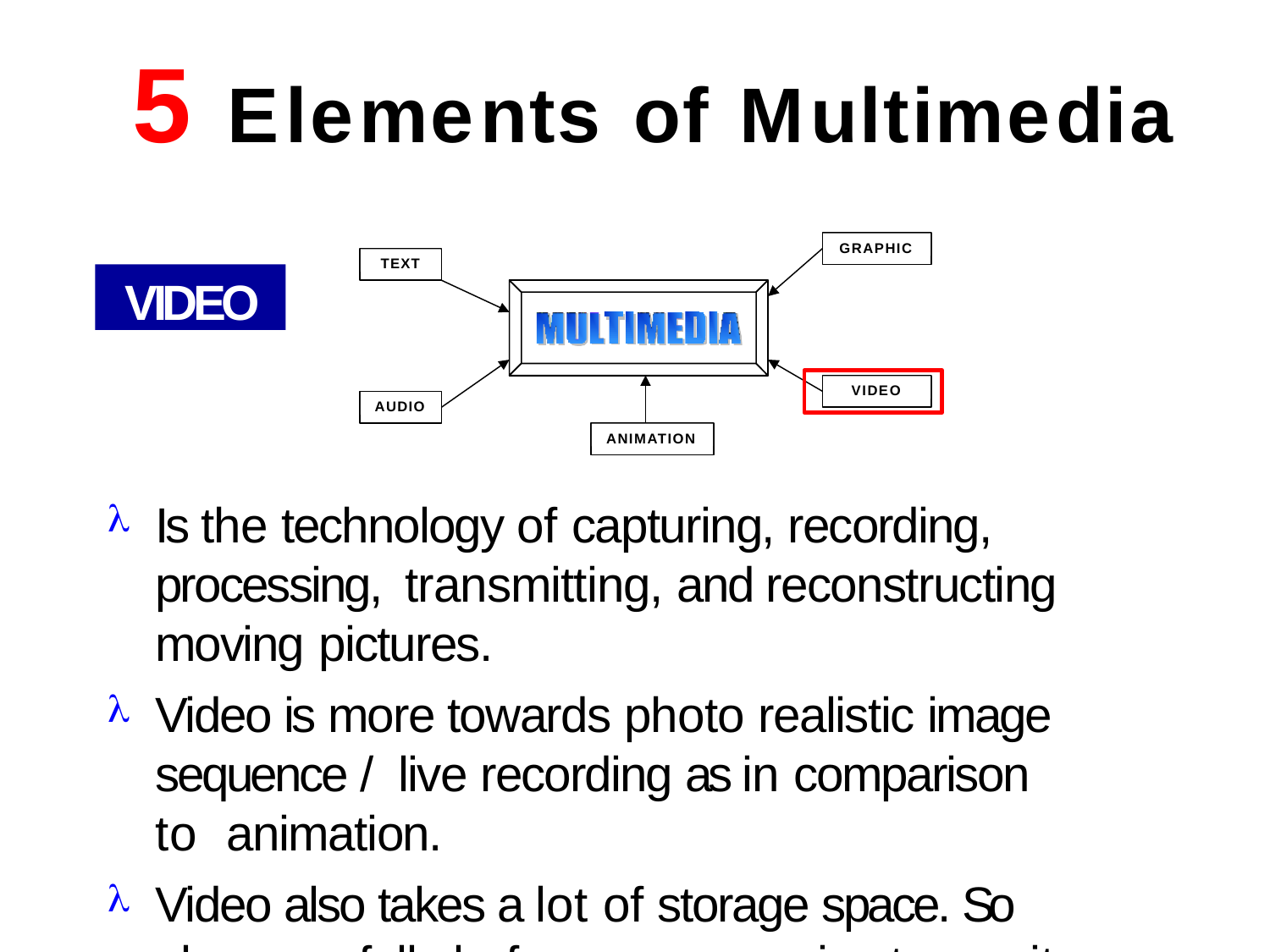

# 5 Elements	of	Multimedia

GRAPHIC

TEXT
VIDEO

VIDEO

AUDIO

ANIMATION

Is the technology of capturing, recording, processing,  transmitting, and reconstructing moving pictures.
Video is more towards photo realistic image  sequence / live recording as in comparison to  animation.
Video also takes a lot of storage space. So plan  carefully before you are going to use it.